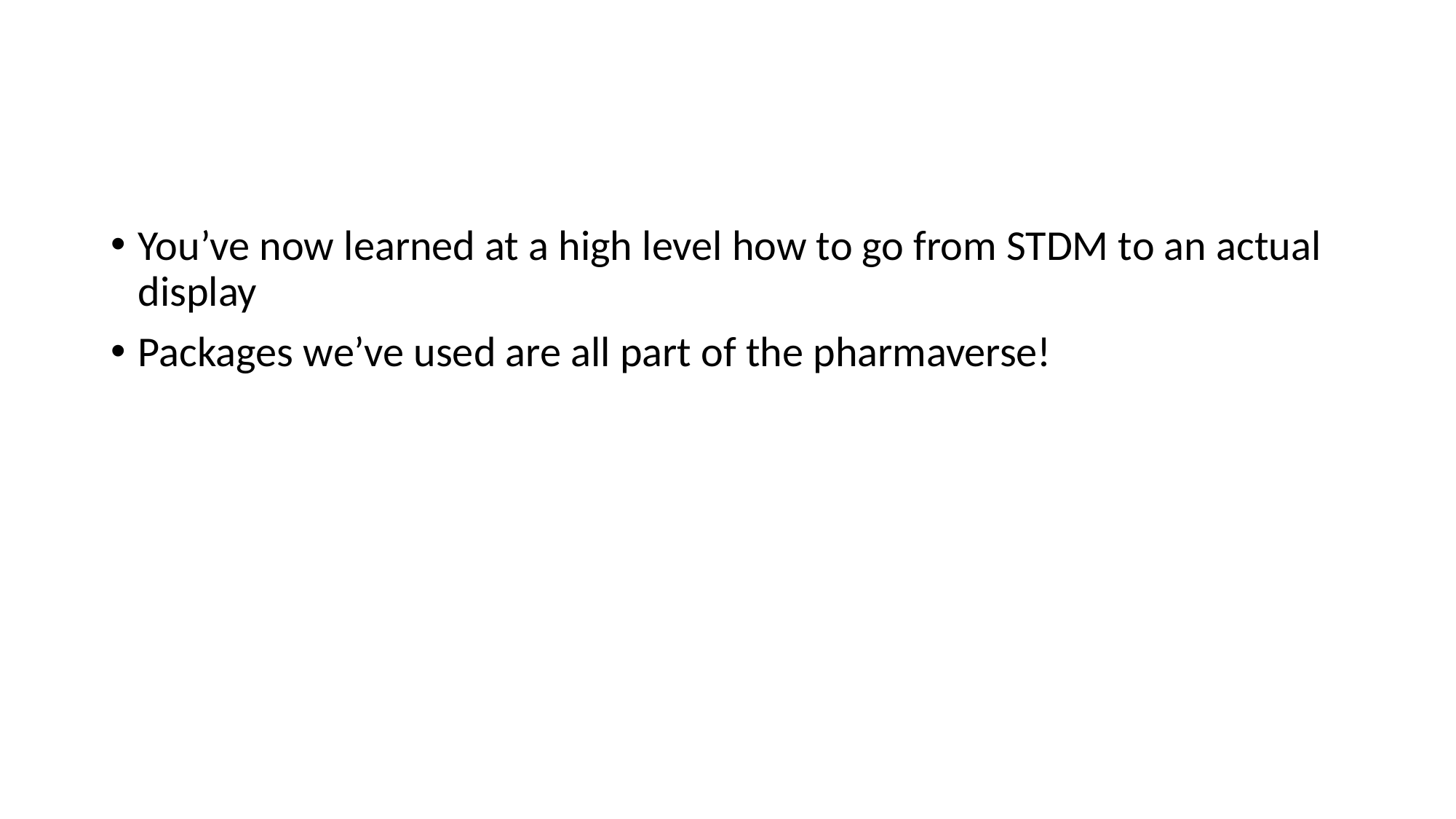

#
You’ve now learned at a high level how to go from STDM to an actual display
Packages we’ve used are all part of the pharmaverse!